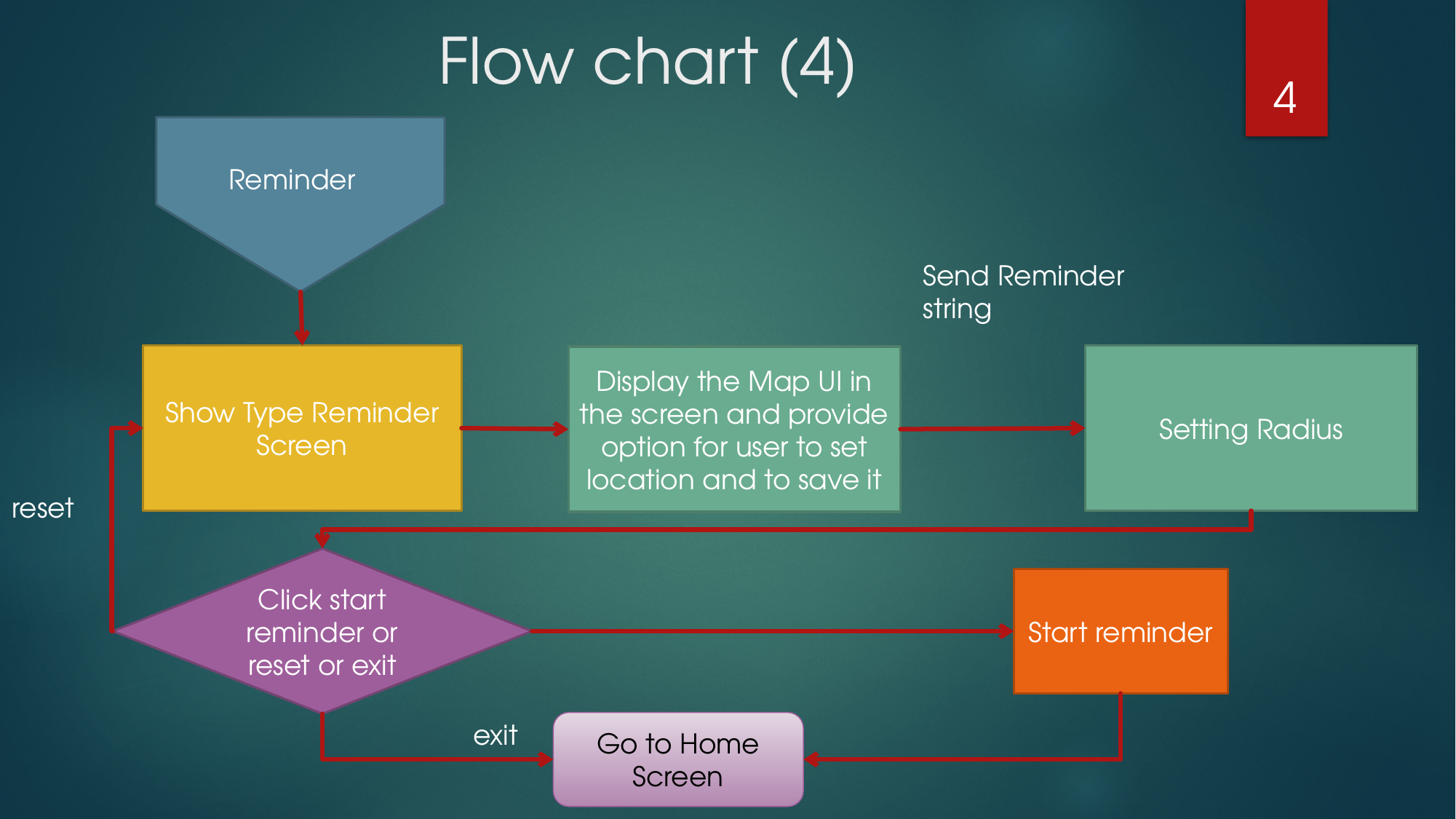

# Flow chart (4)
4

Reminder
Send Reminder
string
Show Type Reminder Screen
Setting Radius
Display the Map UI in the screen and provide option for user to set location and to save it
reset
Click start reminder or reset or exit
Start reminder
exit
Go to Home Screen